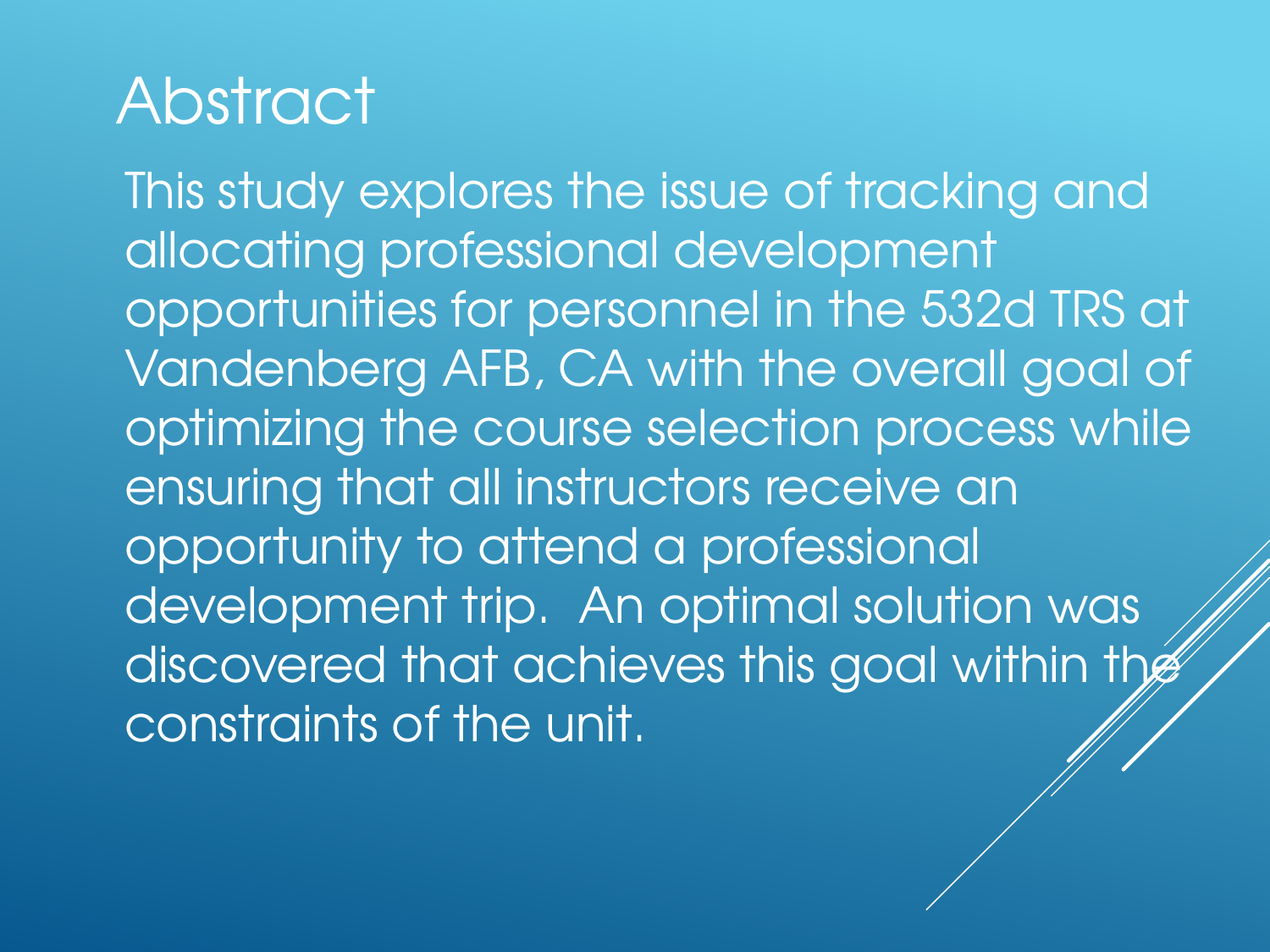

Abstract
This study explores the issue of tracking and allocating professional development opportunities for personnel in the 532d TRS at Vandenberg AFB, CA with the overall goal of optimizing the course selection process while ensuring that all instructors receive an opportunity to attend a professional development trip.  An optimal solution was discovered that achieves this goal within the constraints of the unit.